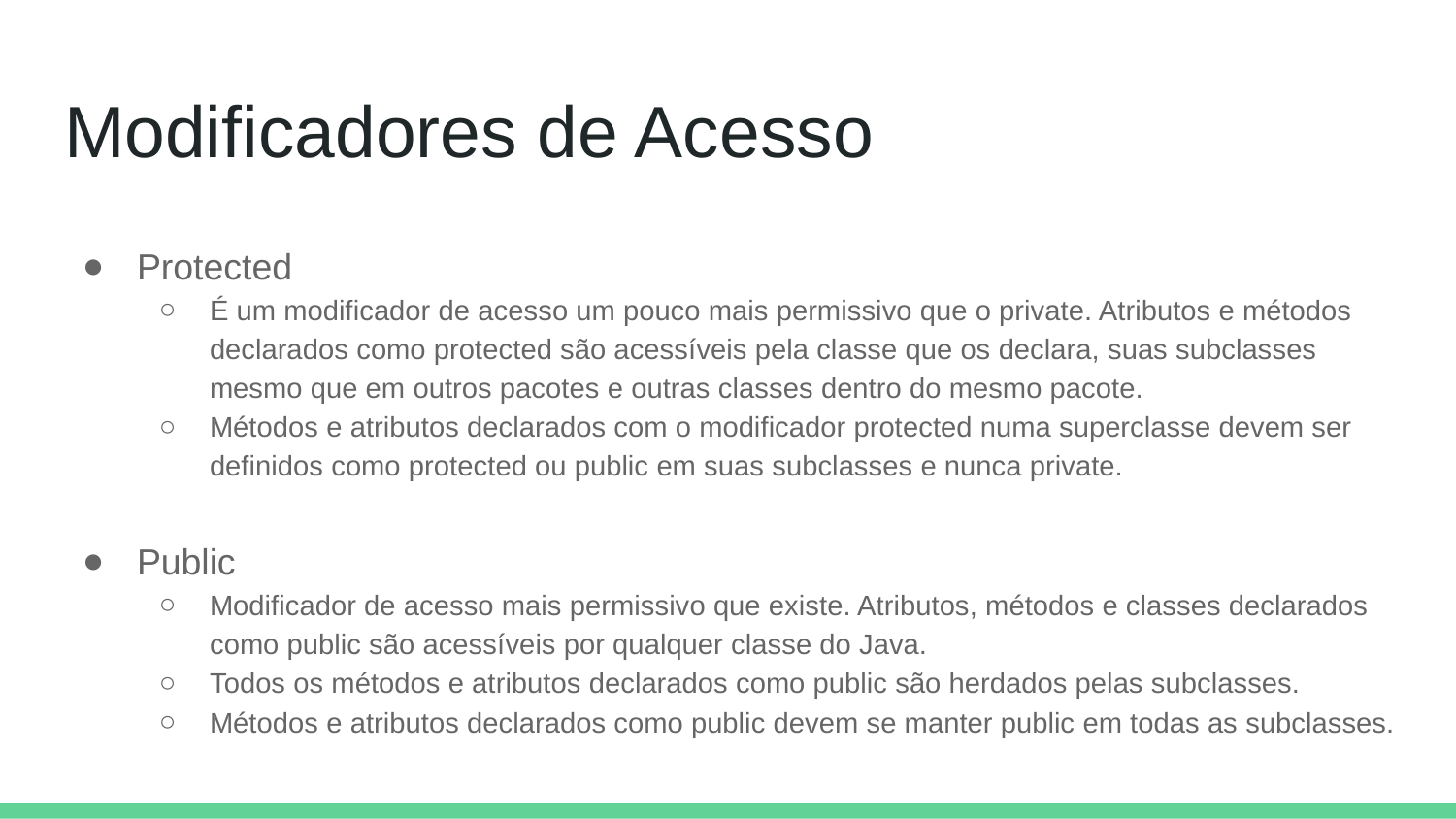

# Modificadores de Acesso
Protected
É um modificador de acesso um pouco mais permissivo que o private. Atributos e métodos declarados como protected são acessíveis pela classe que os declara, suas subclasses mesmo que em outros pacotes e outras classes dentro do mesmo pacote.
Métodos e atributos declarados com o modificador protected numa superclasse devem ser definidos como protected ou public em suas subclasses e nunca private.

Public
Modificador de acesso mais permissivo que existe. Atributos, métodos e classes declarados como public são acessíveis por qualquer classe do Java.
Todos os métodos e atributos declarados como public são herdados pelas subclasses.
Métodos e atributos declarados como public devem se manter public em todas as subclasses.